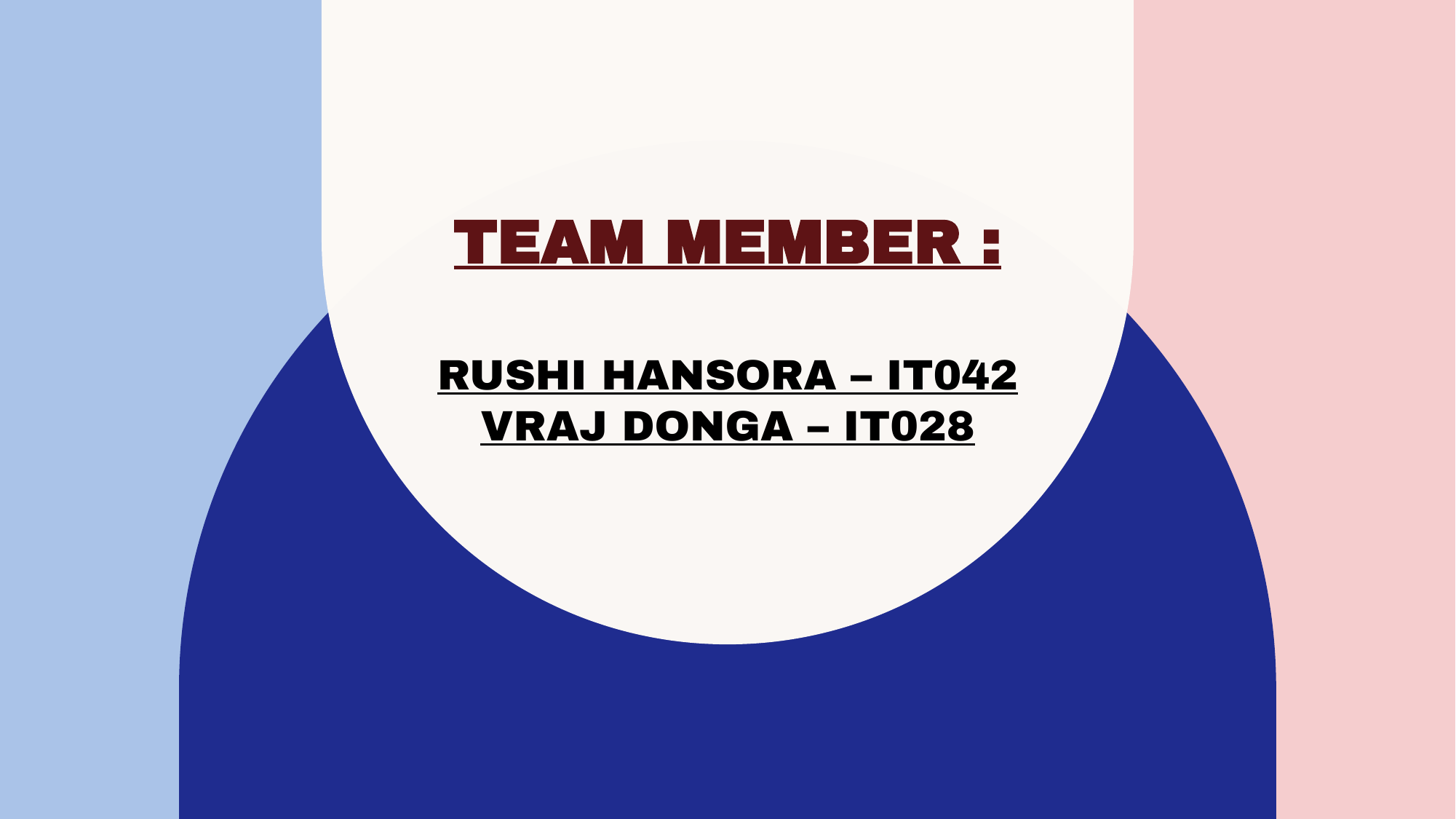

# Team Member : rushi hansora – it042 vraj donga – it028